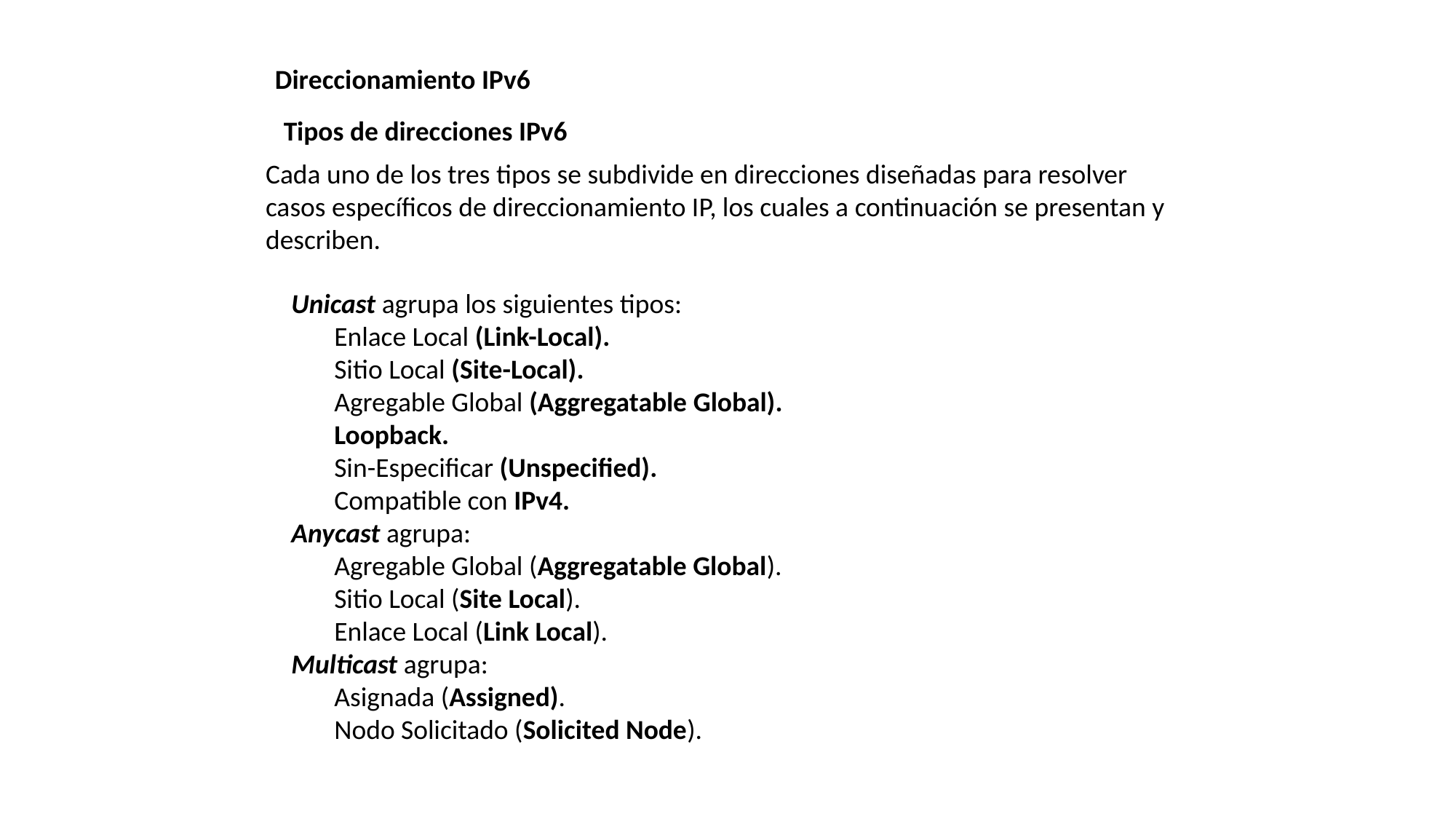

Direccionamiento IPv6
Tipos de direcciones IPv6
Cada uno de los tres tipos se subdivide en direcciones diseñadas para resolver casos específicos de direccionamiento IP, los cuales a continuación se presentan y describen.
Unicast agrupa los siguientes tipos:
Enlace Local (Link-Local).
Sitio Local (Site-Local).
Agregable Global (Aggregatable Global).
Loopback.
Sin-Especificar (Unspecified).
Compatible con IPv4.
Anycast agrupa:
Agregable Global (Aggregatable Global).
Sitio Local (Site Local).
Enlace Local (Link Local).
Multicast agrupa:
Asignada (Assigned).
Nodo Solicitado (Solicited Node).